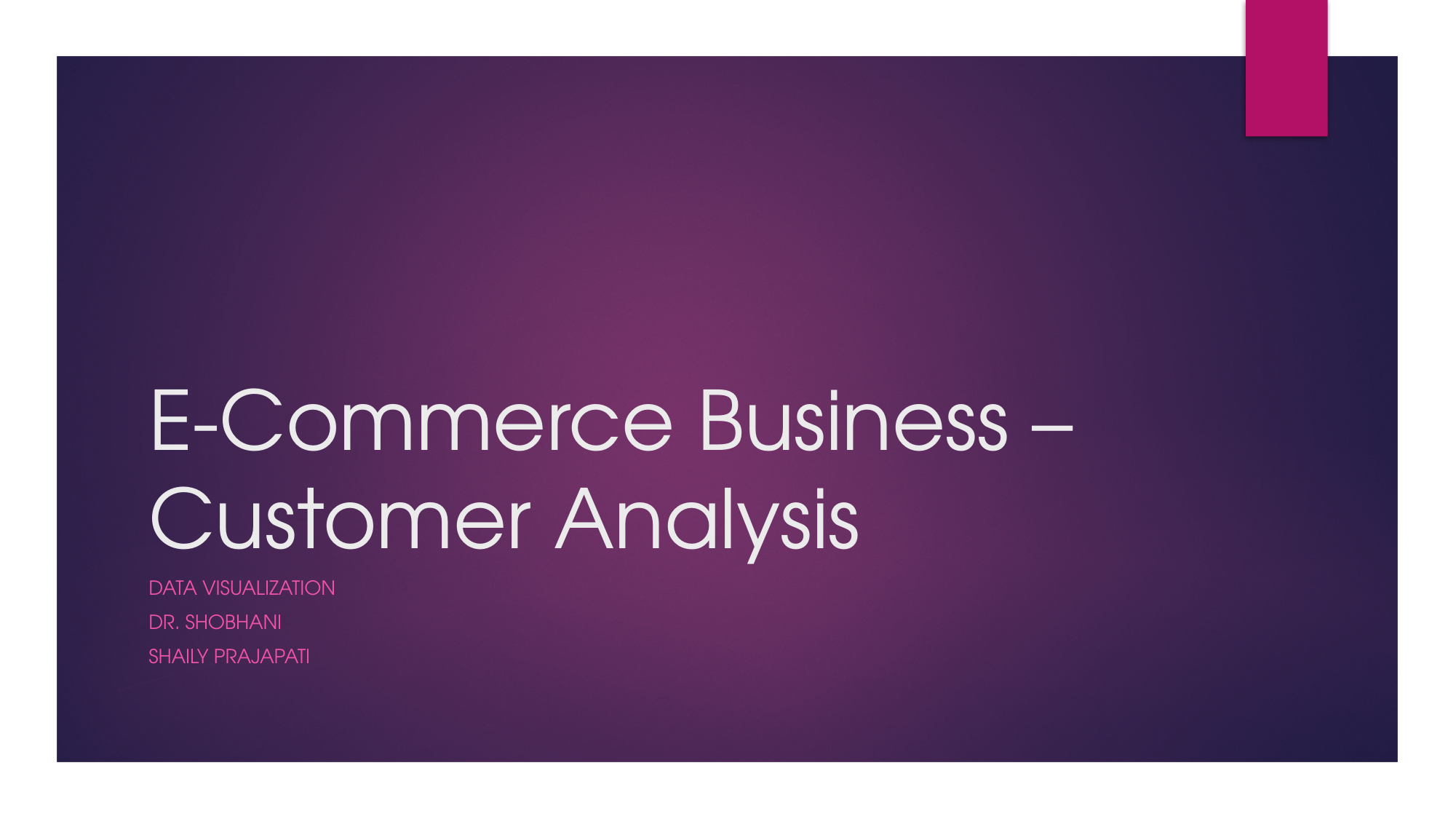

# E-Commerce Business – Customer Analysis
Data Visualization
Dr. ShobHani
Shaily prajapati